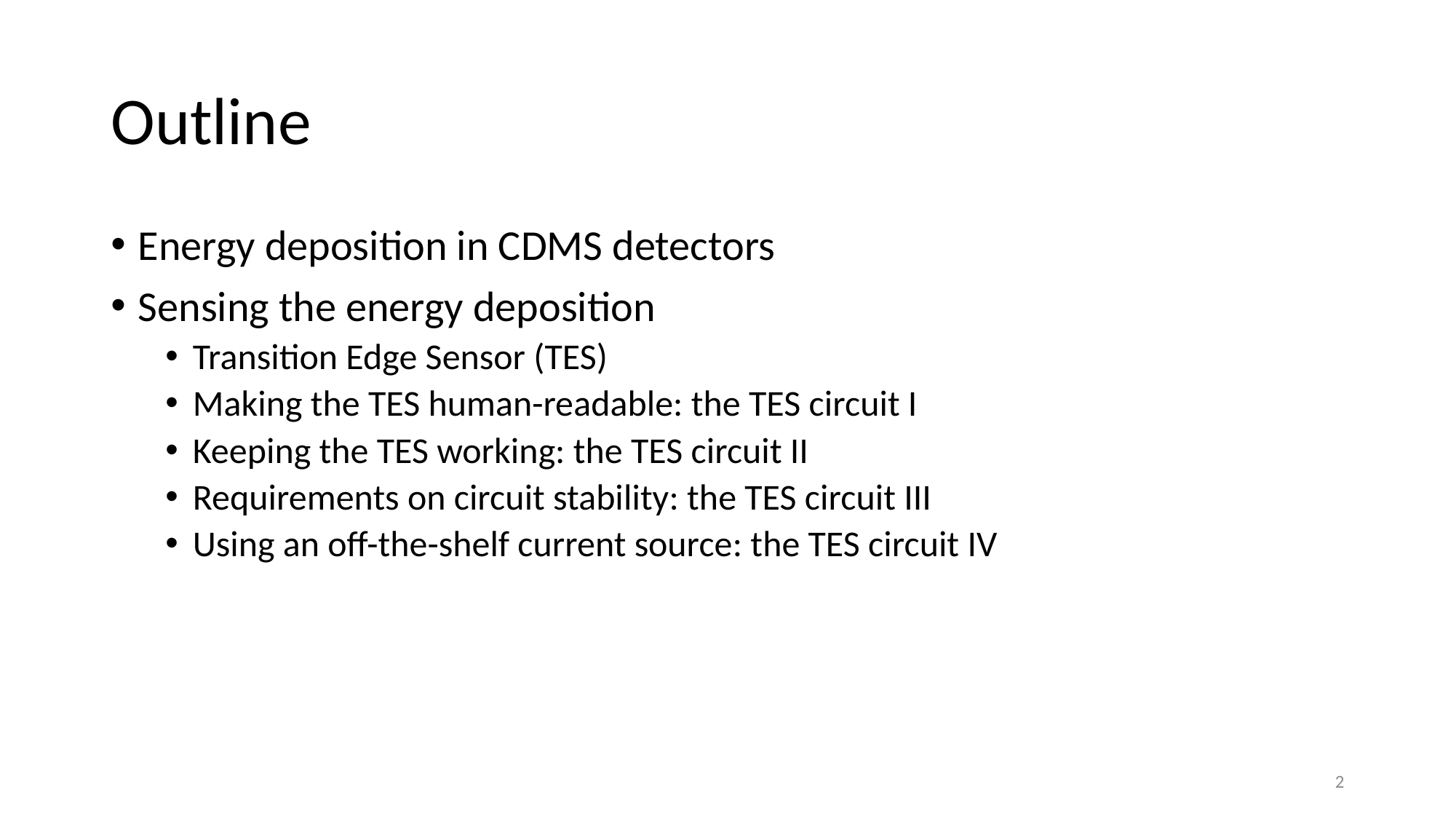

# Outline
Energy deposition in CDMS detectors
Sensing the energy deposition
Transition Edge Sensor (TES)
Making the TES human-readable: the TES circuit I
Keeping the TES working: the TES circuit II
Requirements on circuit stability: the TES circuit III
Using an off-the-shelf current source: the TES circuit IV

2